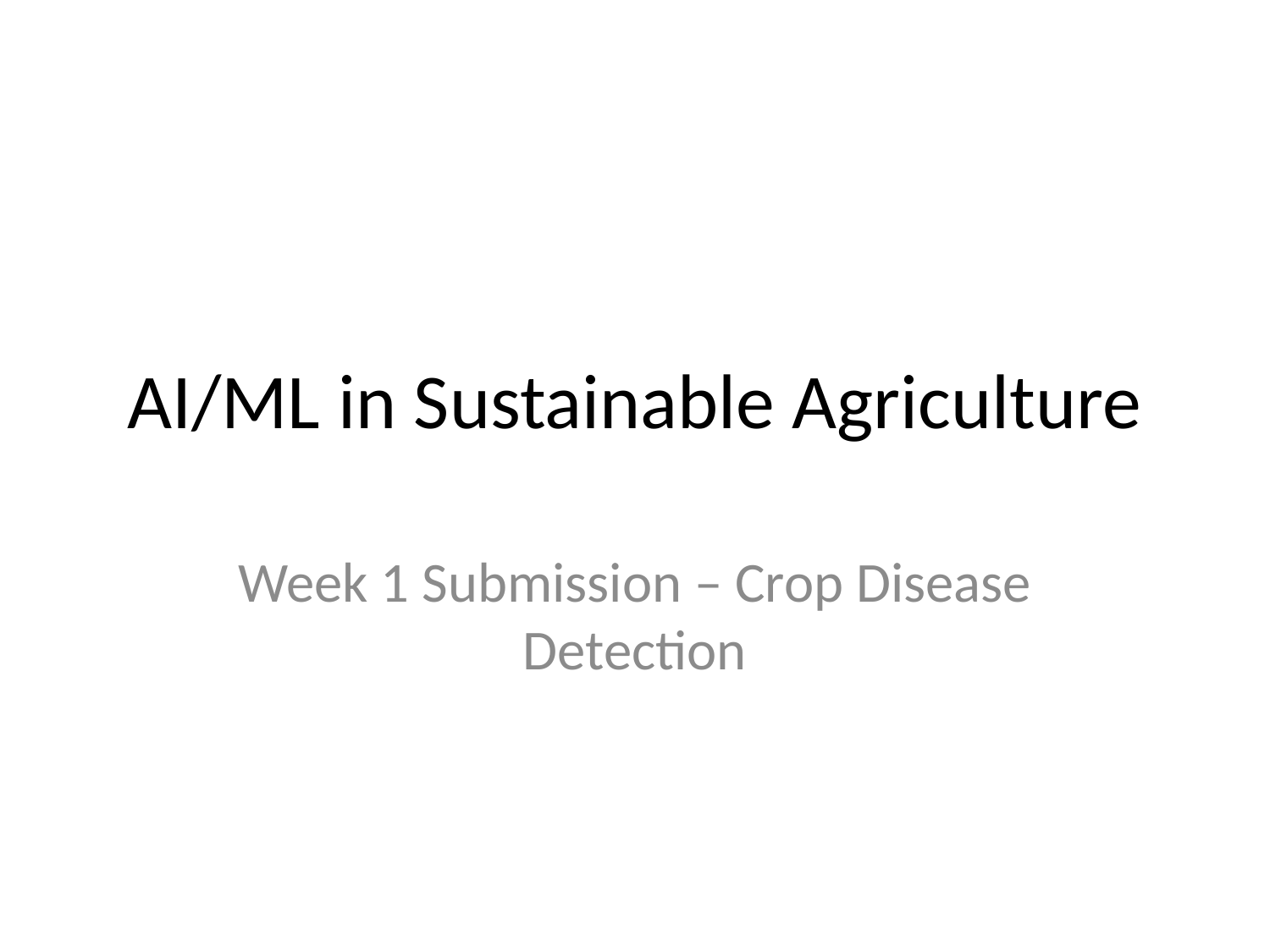

# AI/ML in Sustainable Agriculture
Week 1 Submission – Crop Disease Detection